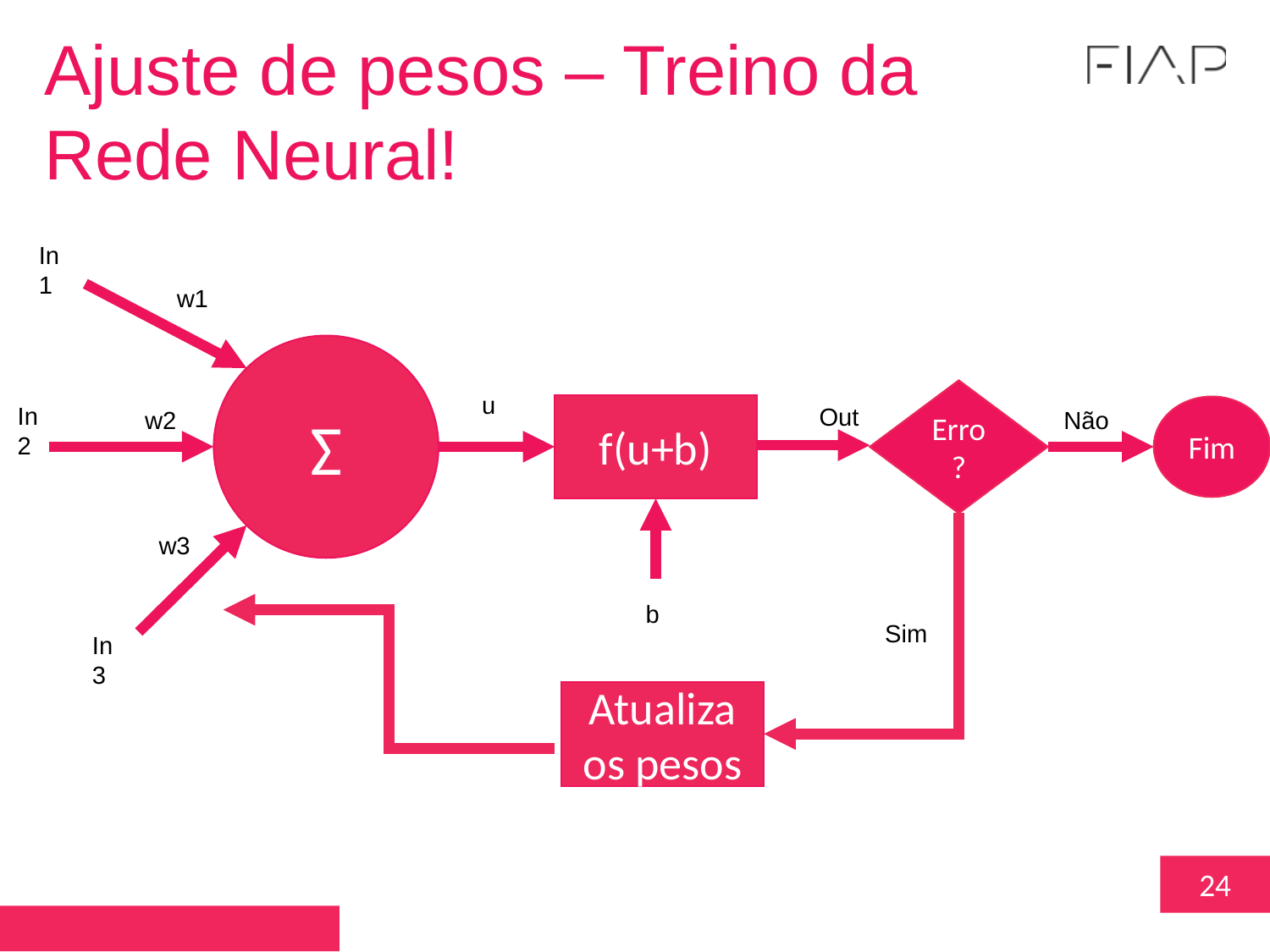

Ajuste de pesos – Treino da Rede Neural!
In1
w1
Ʃ
Erro?
u
In2
f(u+b)
Out
Fim
w2
Não
w3
b
Sim
In3
Atualiza os pesos